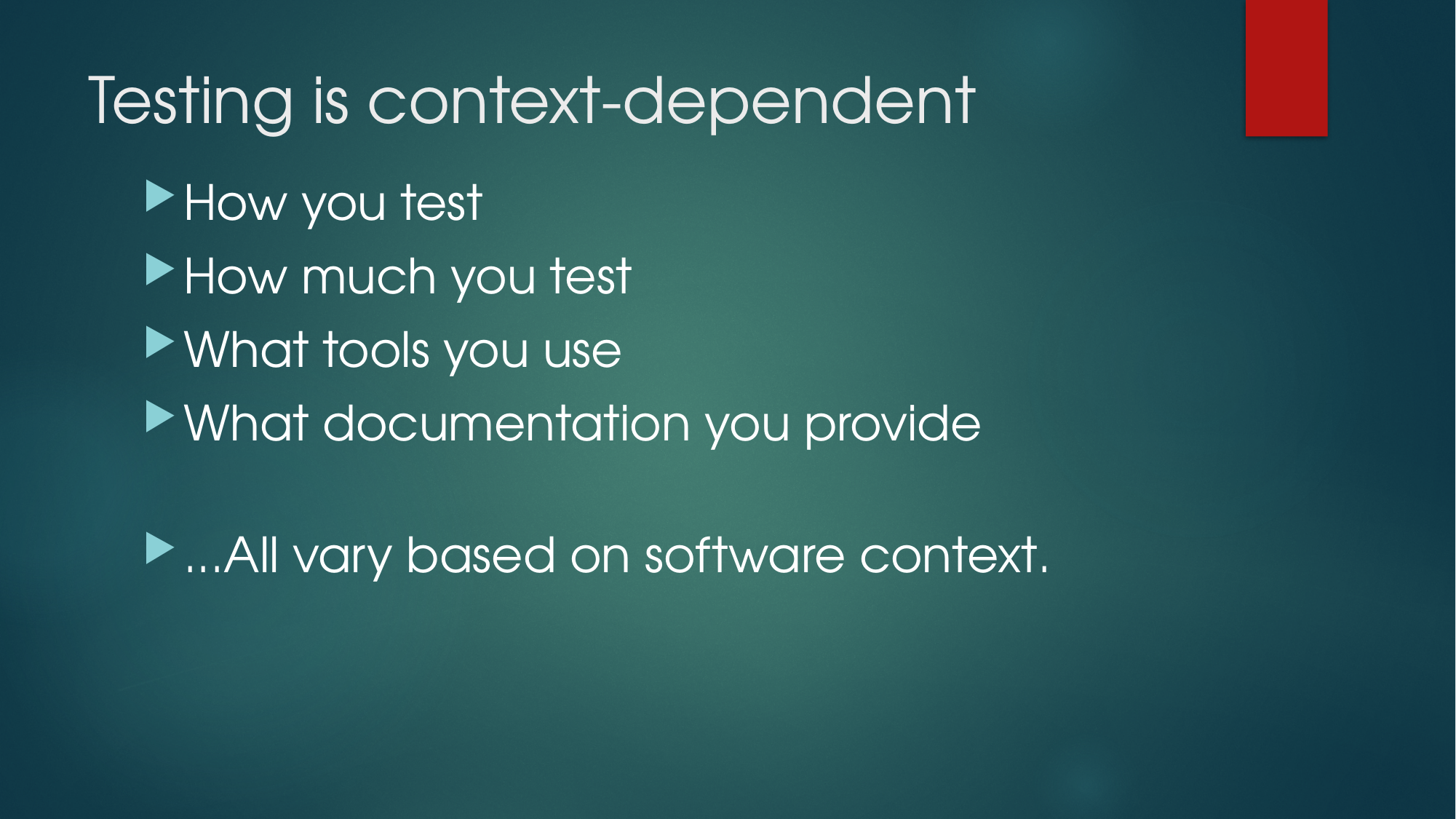

# Testing is context-dependent
How you test
How much you test
What tools you use
What documentation you provide
...All vary based on software context.